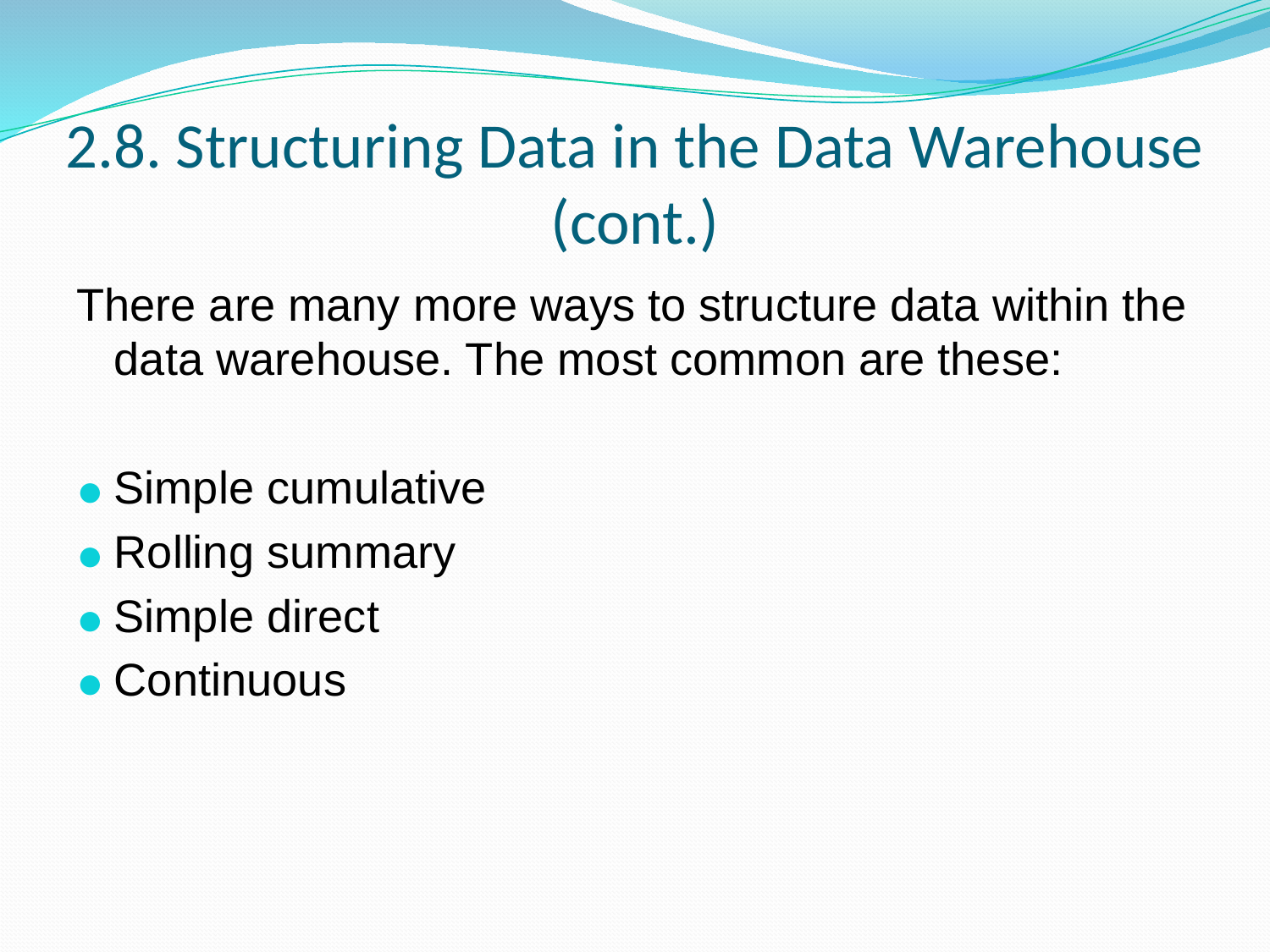

# 2.8. Structuring Data in the Data Warehouse (cont.)
There are many more ways to structure data within the data warehouse. The most common are these:

Simple cumulative
Rolling summary
Simple direct
Continuous